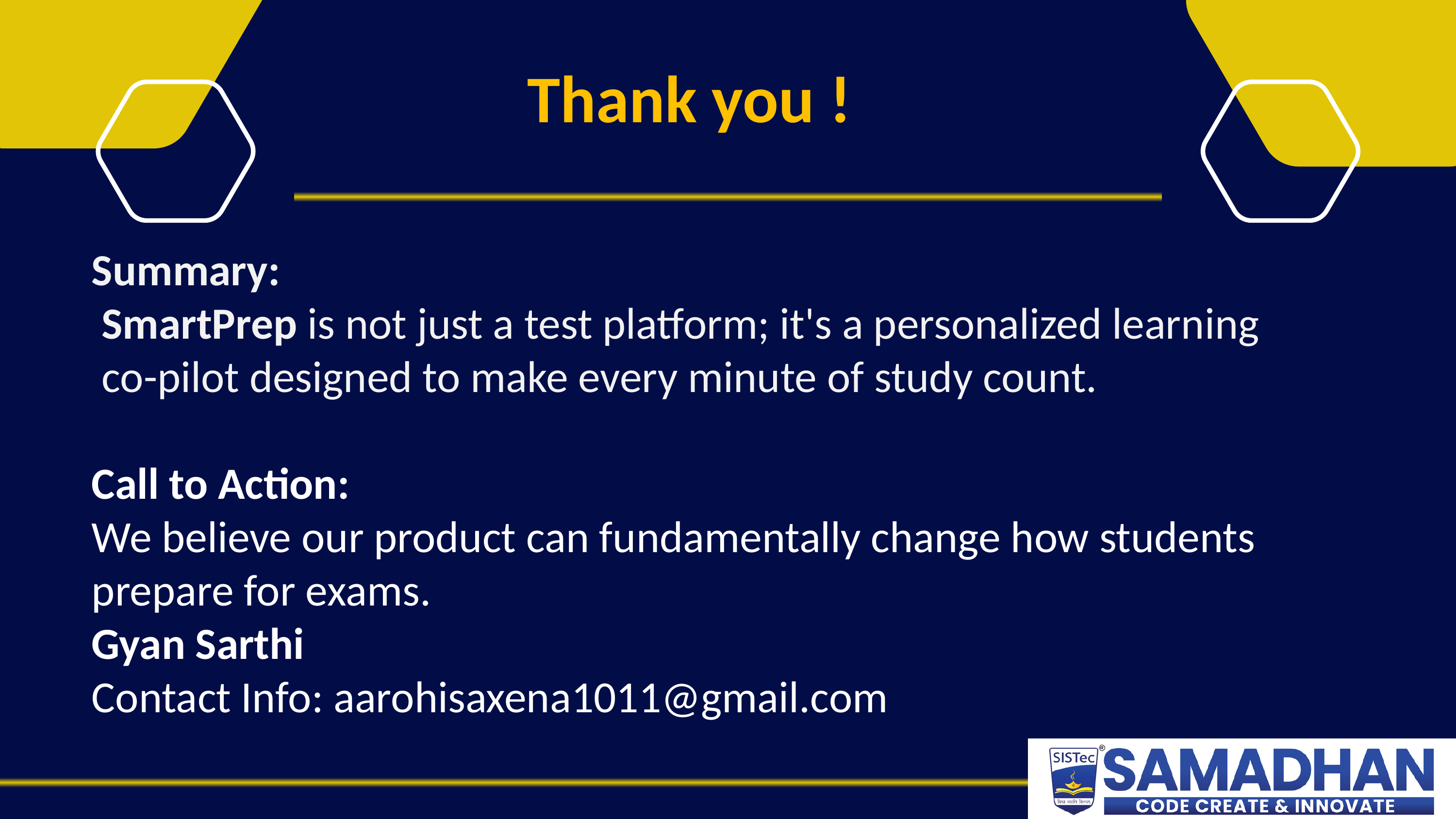

Thank you !

Summary:
 SmartPrep is not just a test platform; it's a personalized learning
 co-pilot designed to make every minute of study count.

Call to Action:
We believe our product can fundamentally change how students
prepare for exams.
Gyan Sarthi
Contact Info: aarohisaxena1011@gmail.com